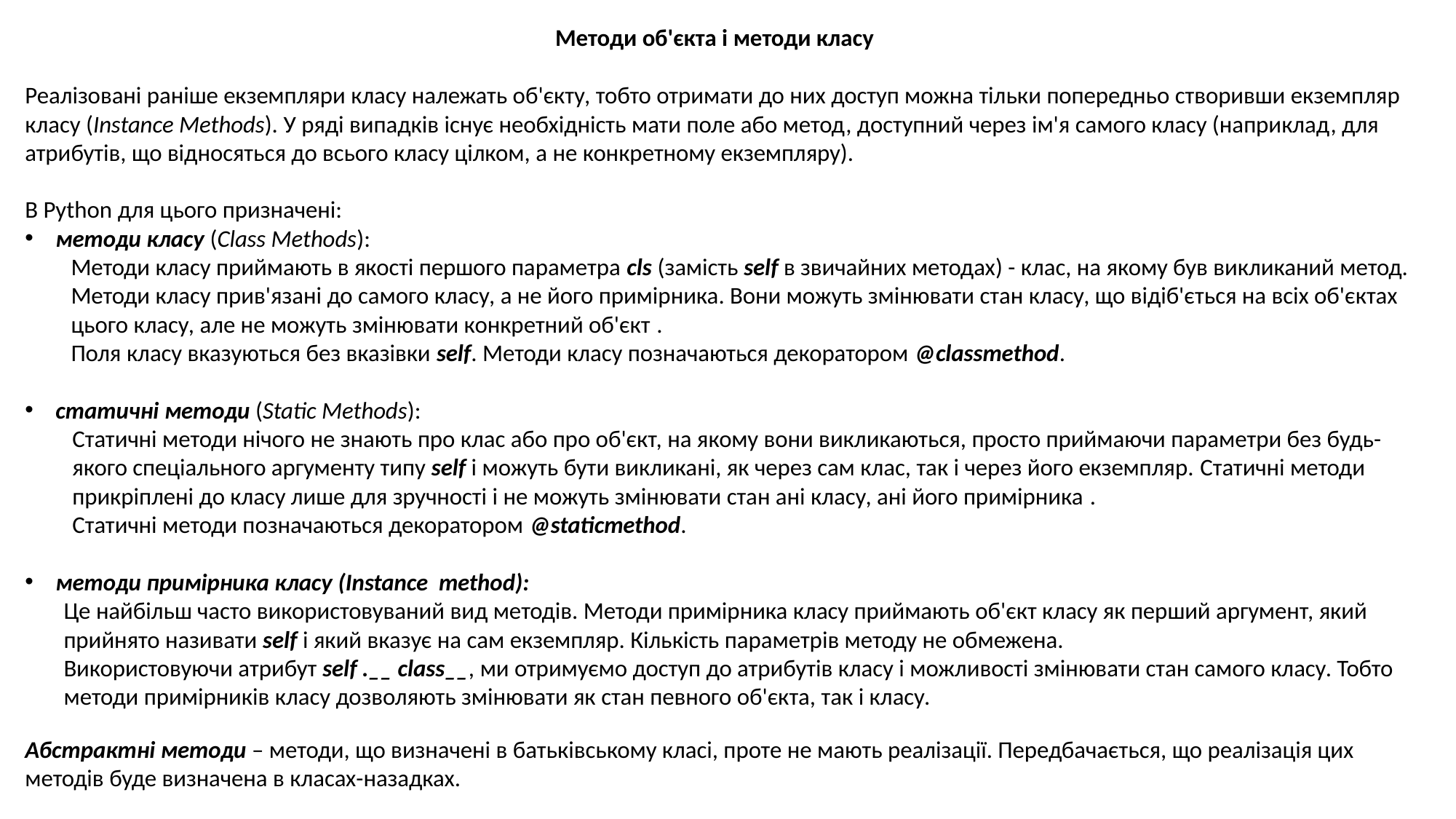

Методи об'єкта і методи класу

Реалізовані раніше екземпляри класу належать об'єкту, тобто отримати до них доступ можна тільки попередньо створивши екземпляр класу (Instance Methods). У ряді випадків існує необхідність мати поле або метод, доступний через ім'я самого класу (наприклад, для атрибутів, що відносяться до всього класу цілком, а не конкретному екземпляру).

В Python для цього призначені:
методи класу (Class Methods):
Методи класу приймають в якості першого параметра cls (замість self в звичайних методах) - клас, на якому був викликаний метод. Методи класу прив'язані до самого класу, а не його примірника. Вони можуть змінювати стан класу, що відіб'ється на всіх об'єктах цього класу, але не можуть змінювати конкретний об'єкт .
Поля класу вказуються без вказівки self. Методи класу позначаються декоратором @classmethod.

статичні методи (Static Methods):
Статичні методи нічого не знають про клас або про об'єкт, на якому вони викликаються, просто приймаючи параметри без будь-якого спеціального аргументу типу self і можуть бути викликані, як через сам клас, так і через його екземпляр. Статичні методи прикріплені до класу лише для зручності і не можуть змінювати стан ані класу, ані його примірника .
Статичні методи позначаються декоратором @staticmethod.

методи примірника класу (Instance  method):
Це найбільш часто використовуваний вид методів. Методи примірника класу приймають об'єкт класу як перший аргумент, який прийнято називати self і який вказує на сам екземпляр. Кількість параметрів методу не обмежена.
Використовуючи атрибут self .__ class__, ми отримуємо доступ до атрибутів класу і можливості змінювати стан самого класу. Тобто методи примірників класу дозволяють змінювати як стан певного об'єкта, так і класу.

Абстрактні методи – методи, що визначені в батьківському класі, проте не мають реалізації. Передбачається, що реалізація цих методів буде визначена в класах-назадках.